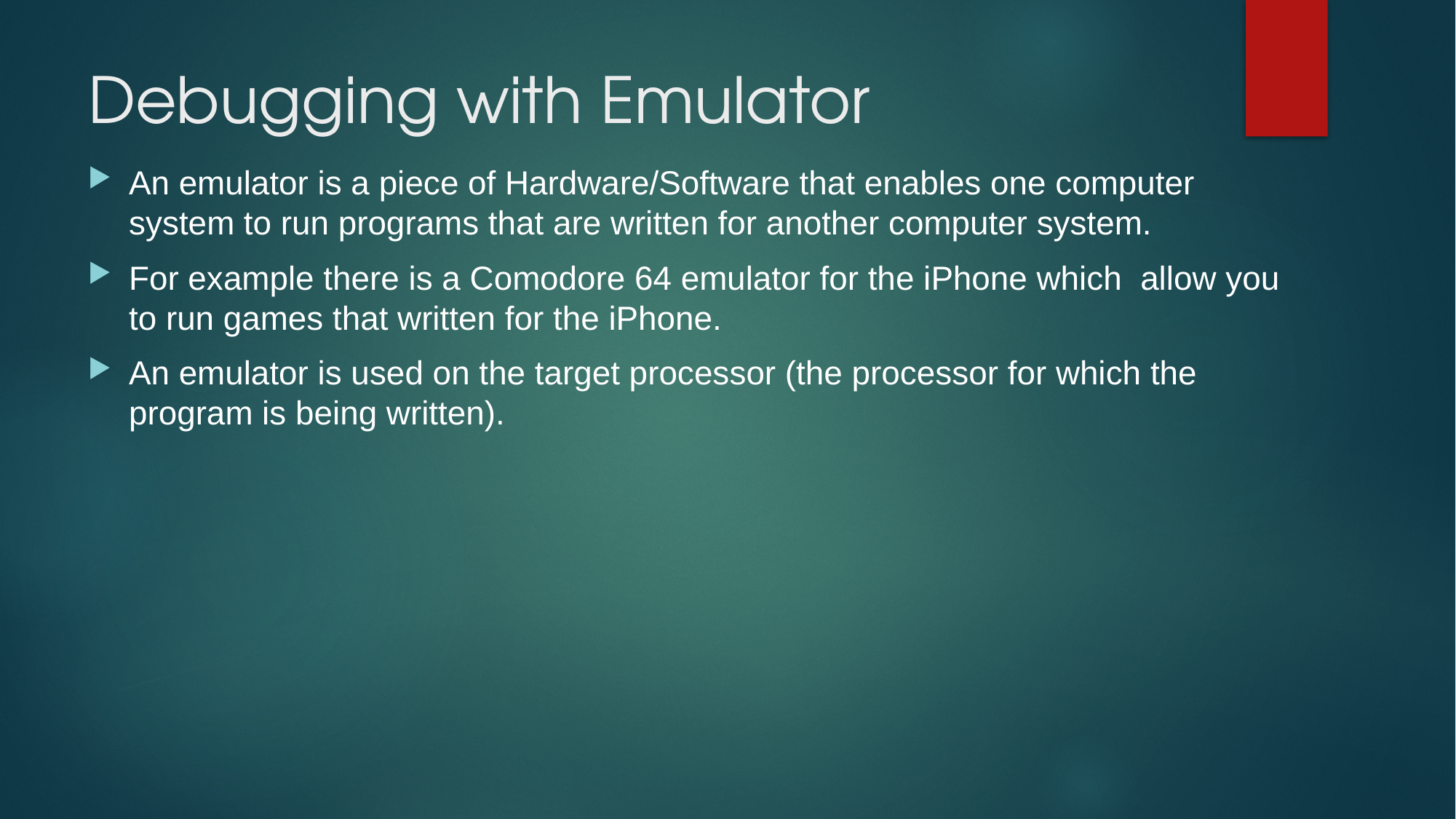

# Debugging with Emulator
An emulator is a piece of Hardware/Software that enables one computer system to run programs that are written for another computer system.
For example there is a Comodore 64 emulator for the iPhone which  allow you to run games that written for the iPhone.
An emulator is used on the target processor (the processor for which the program is being written).